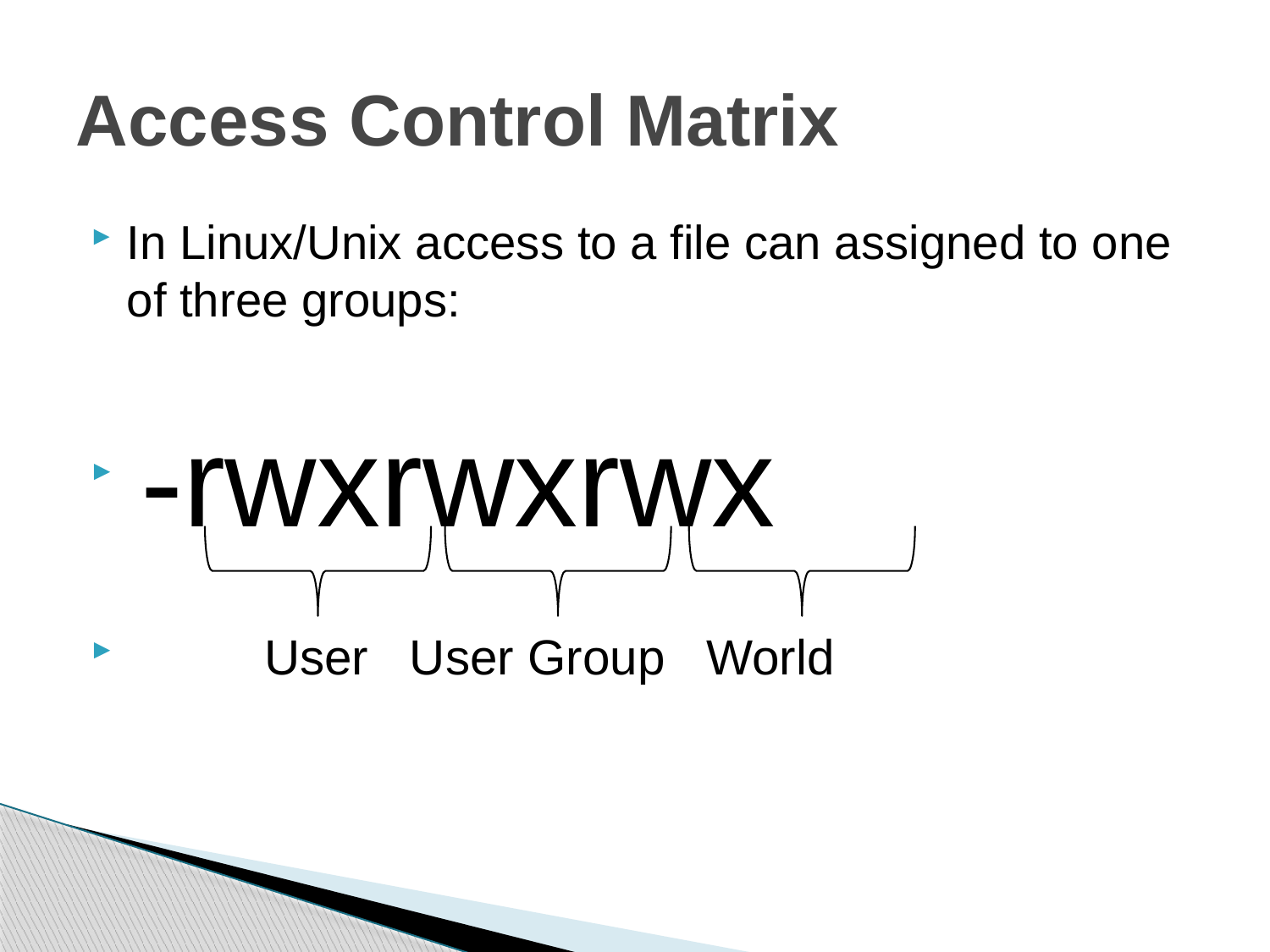

# Access Control Matrix
In Linux/Unix access to a file can assigned to one of three groups:

 -rwxrwxrwx

          User   User Group   World